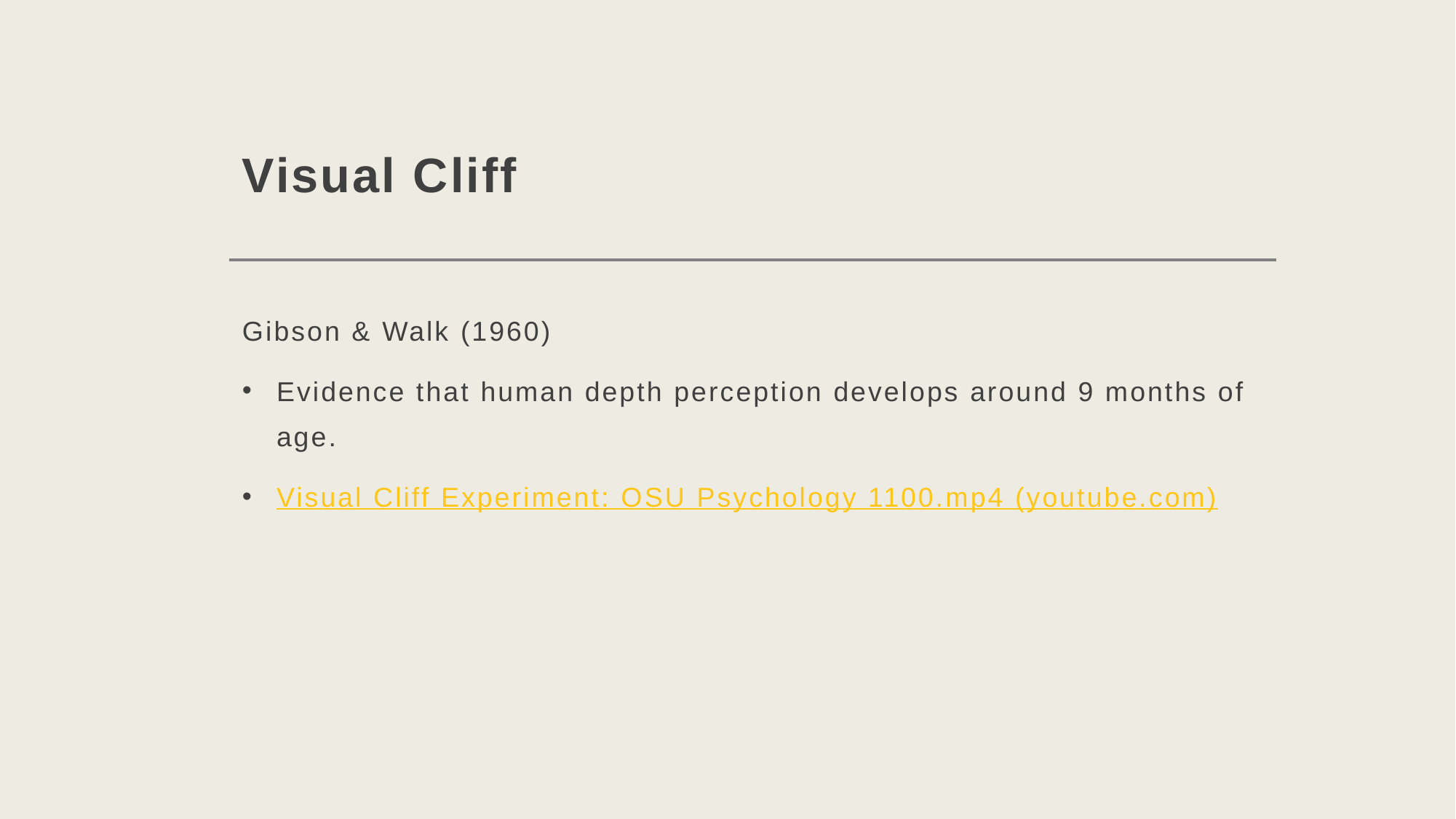

# Visual Cliff
Gibson & Walk (1960)
Evidence that human depth perception develops around 9 months of age.
Visual Cliff Experiment: OSU Psychology 1100.mp4 (youtube.com)